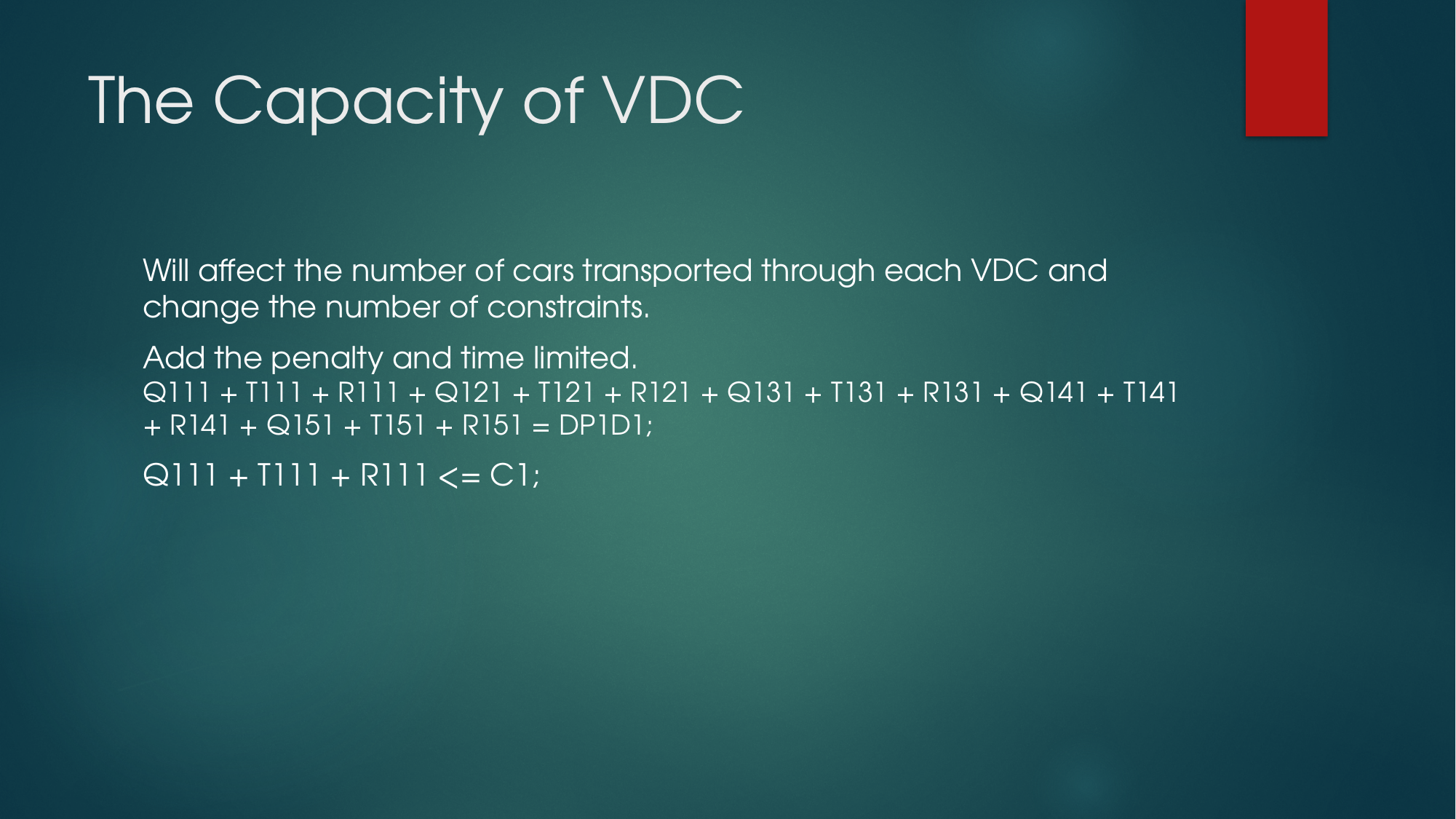

# The Capacity of VDC
Will affect the number of cars transported through each VDC and change the number of constraints.
Add the penalty and time limited.
Q111 + T111 + R111 + Q121 + T121 + R121 + Q131 + T131 + R131 + Q141 + T141 + R141 + Q151 + T151 + R151 = DP1D1;
Q111 + T111 + R111 <= C1;